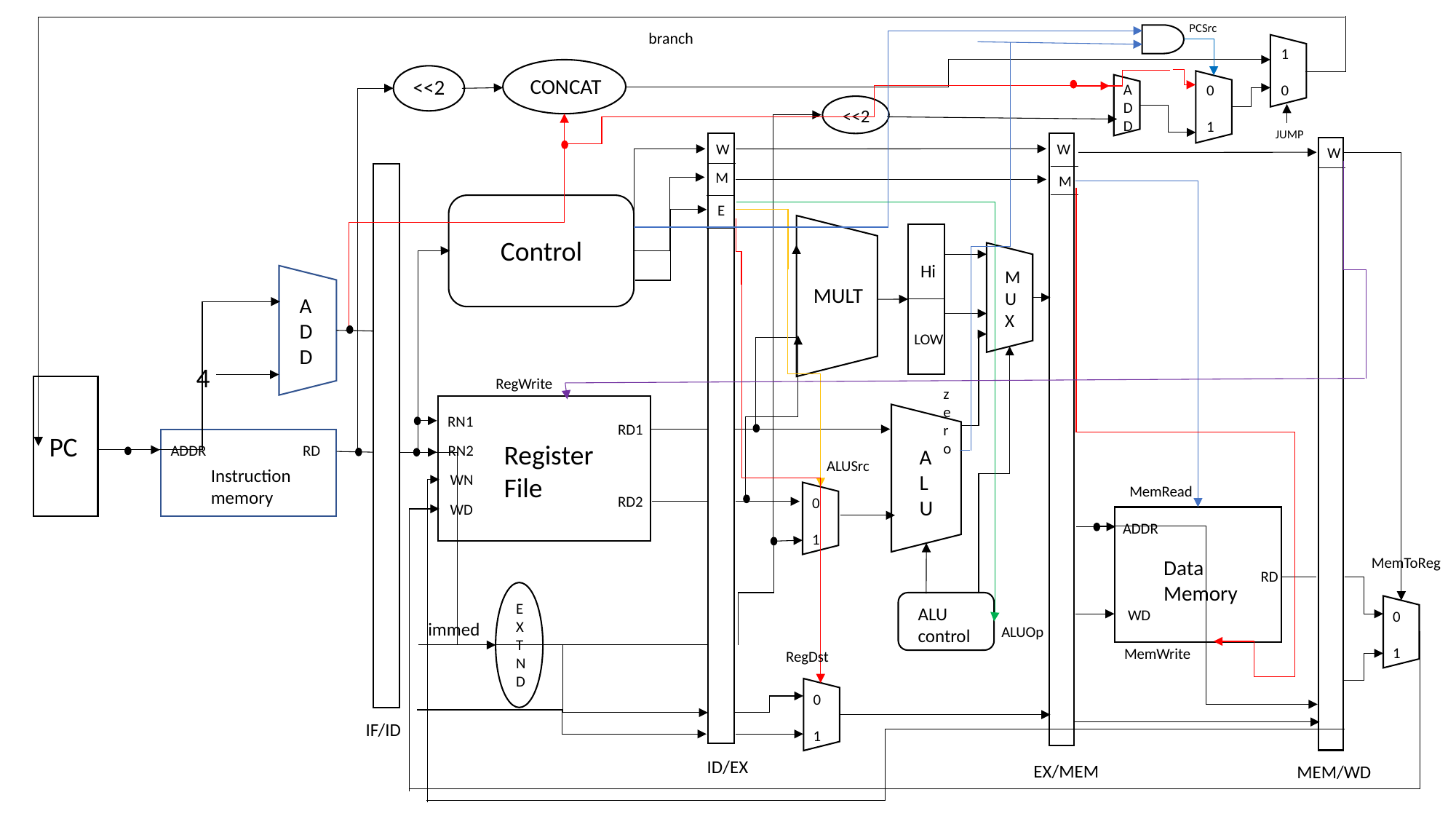

PCSrc
branch

1

0

CONCAT
<<2
ADD
0

1

<<2
JUMP

W
W
W

M

M
E

Control
Hi

MUX

MULT
ADD

LOW

4
        RegWrite

zero

RN1
RD1

PC

Register File
ADDR
RD
RN2
ALU

ALUSrc
Instruction memory
WN
MemRead
RD2
0

1
WD

ADDR

MemToReg
Data
Memory
RD

EXTND
ALU
control
WD
0

1
immed

ALUOp
MemWrite
RegDst
0

1

IF/ID
ID/EX
EX/MEM
MEM/WD